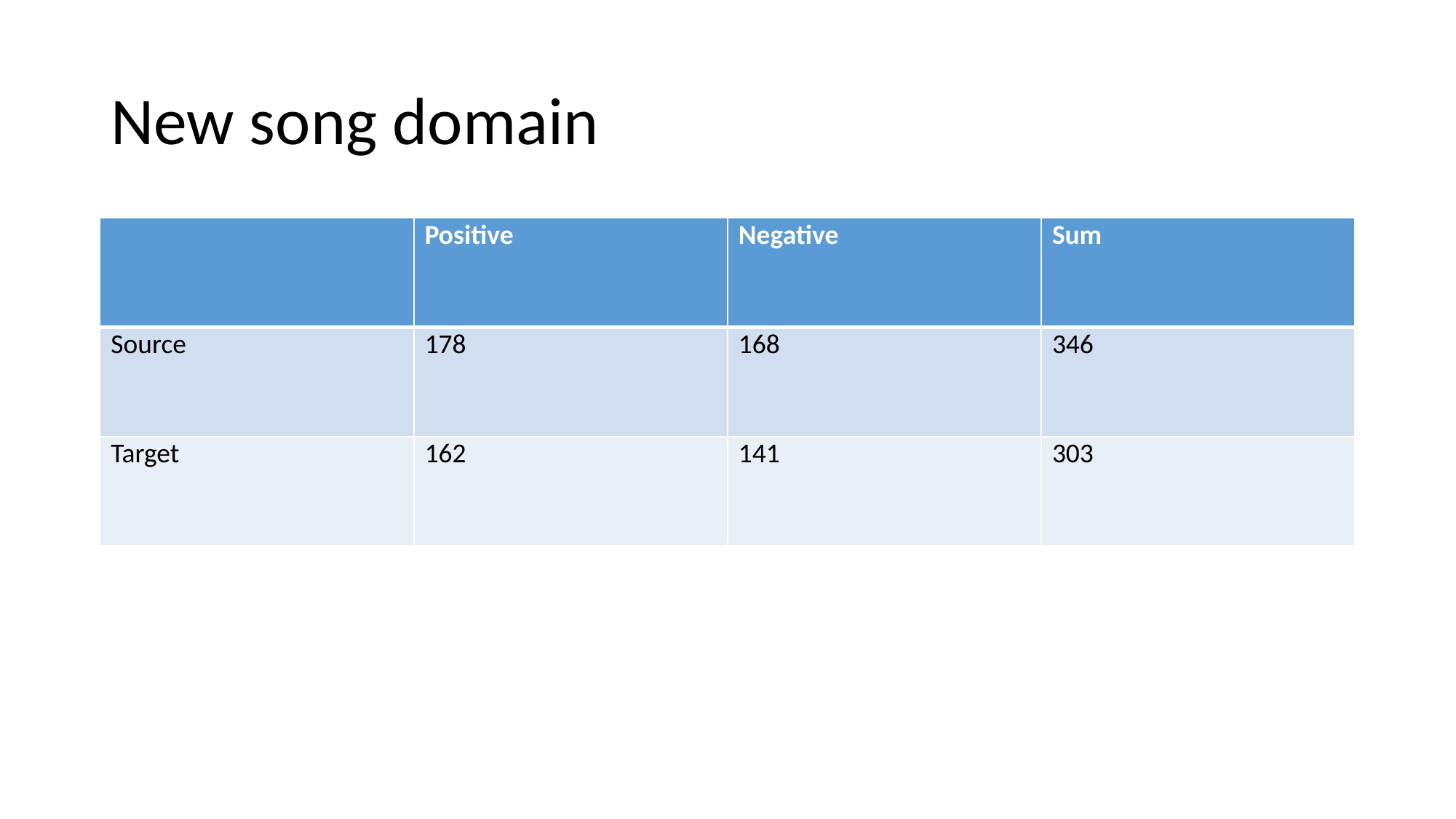

# New song domain
|  | Positive | Negative | Sum |
| --- | --- | --- | --- |
| Source | 178 | 168 | 346 |
| Target | 162 | 141 | 303 |